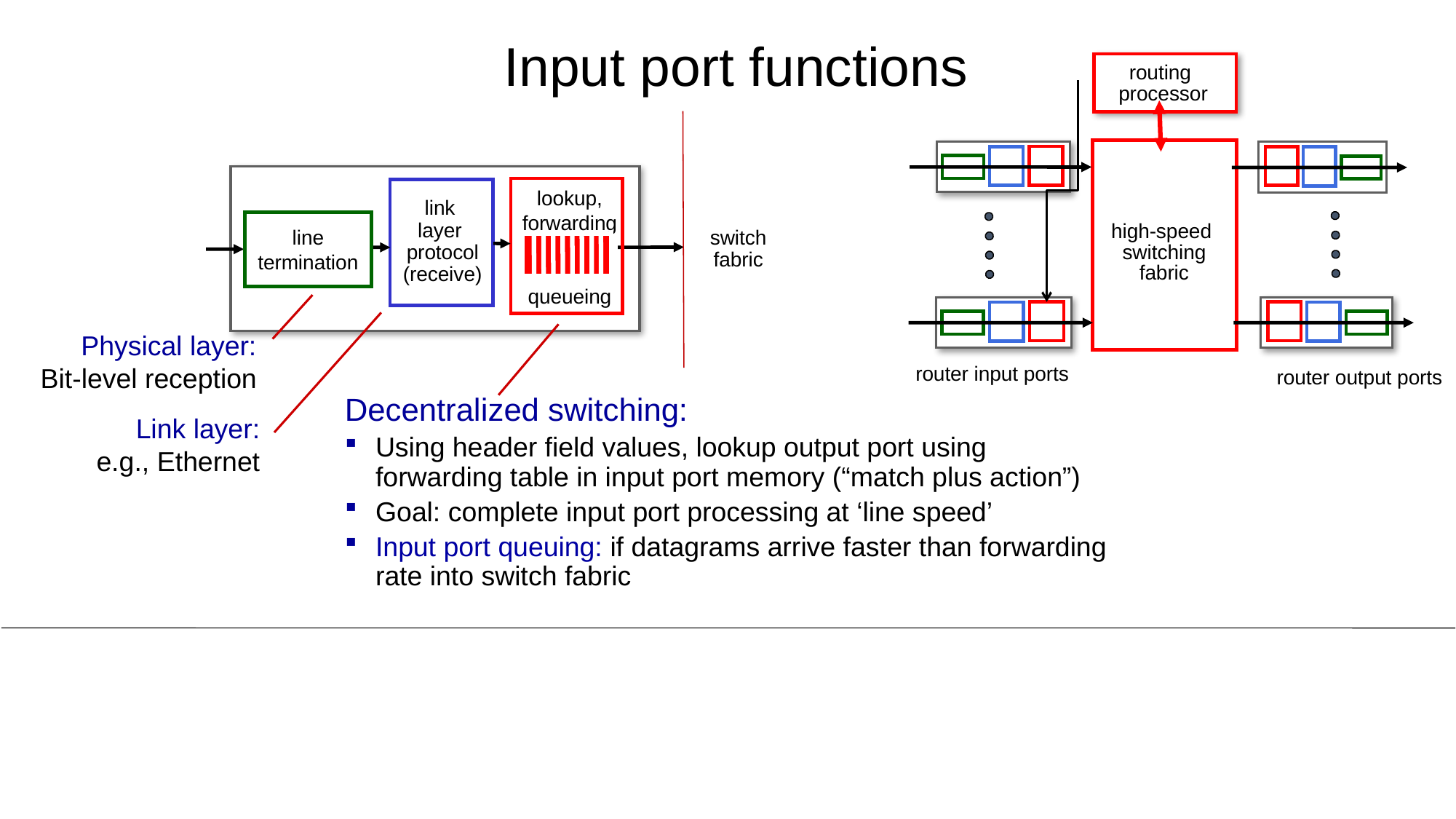

# Input port functions

routing
processor

high-speed
switching
fabric

Decentralized switching:
Using header field values, lookup output port using forwarding table in input port memory (“match plus action”)
Goal: complete input port processing at ‘line speed’
Input port queuing: if datagrams arrive faster than forwarding rate into switch fabric
lookup,
forwarding

queueing

Link layer:
e.g., Ethernet
link
layer
protocol
(receive)
switch
fabric
line
termination

Physical layer:
Bit-level reception

router input ports
router output ports